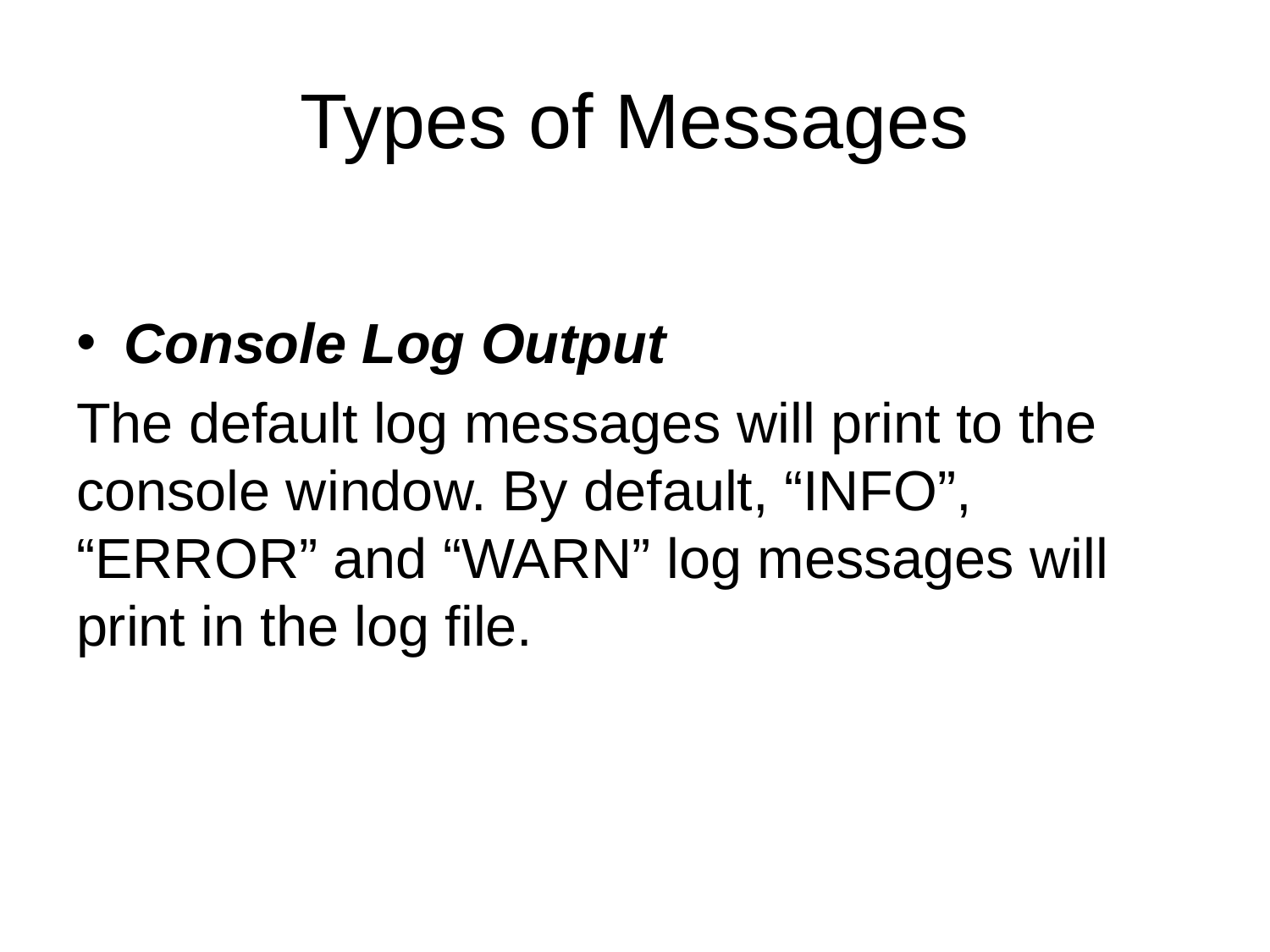

# Types of Messages

Console Log Output
The default log messages will print to the console window. By default, “INFO”, “ERROR” and “WARN” log messages will print in the log file.